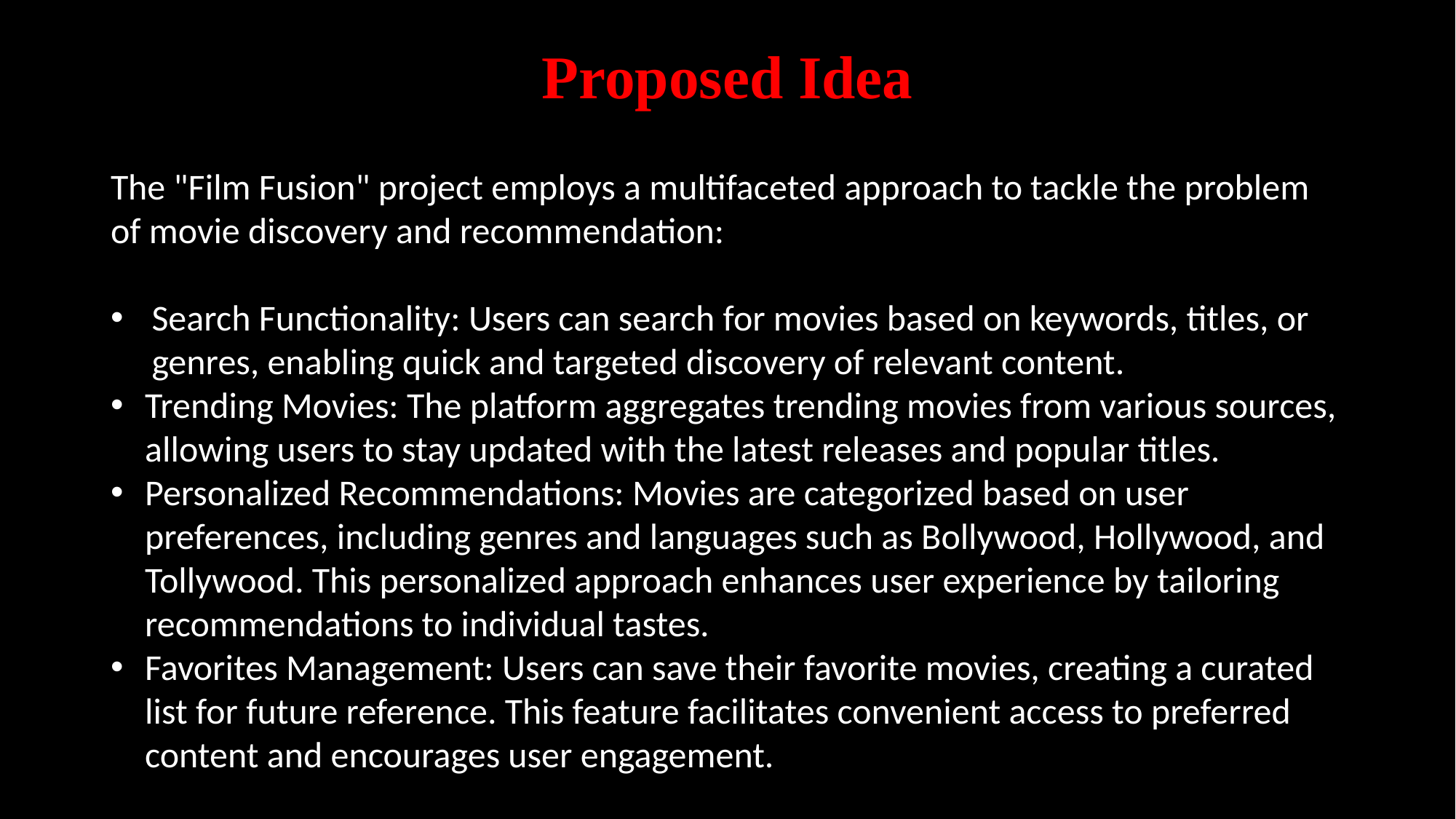

# Proposed Idea
The "Film Fusion" project employs a multifaceted approach to tackle the problem of movie discovery and recommendation:

Search Functionality: Users can search for movies based on keywords, titles, or genres, enabling quick and targeted discovery of relevant content.
Trending Movies: The platform aggregates trending movies from various sources, allowing users to stay updated with the latest releases and popular titles.
Personalized Recommendations: Movies are categorized based on user preferences, including genres and languages such as Bollywood, Hollywood, and Tollywood. This personalized approach enhances user experience by tailoring recommendations to individual tastes.
Favorites Management: Users can save their favorite movies, creating a curated list for future reference. This feature facilitates convenient access to preferred content and encourages user engagement.